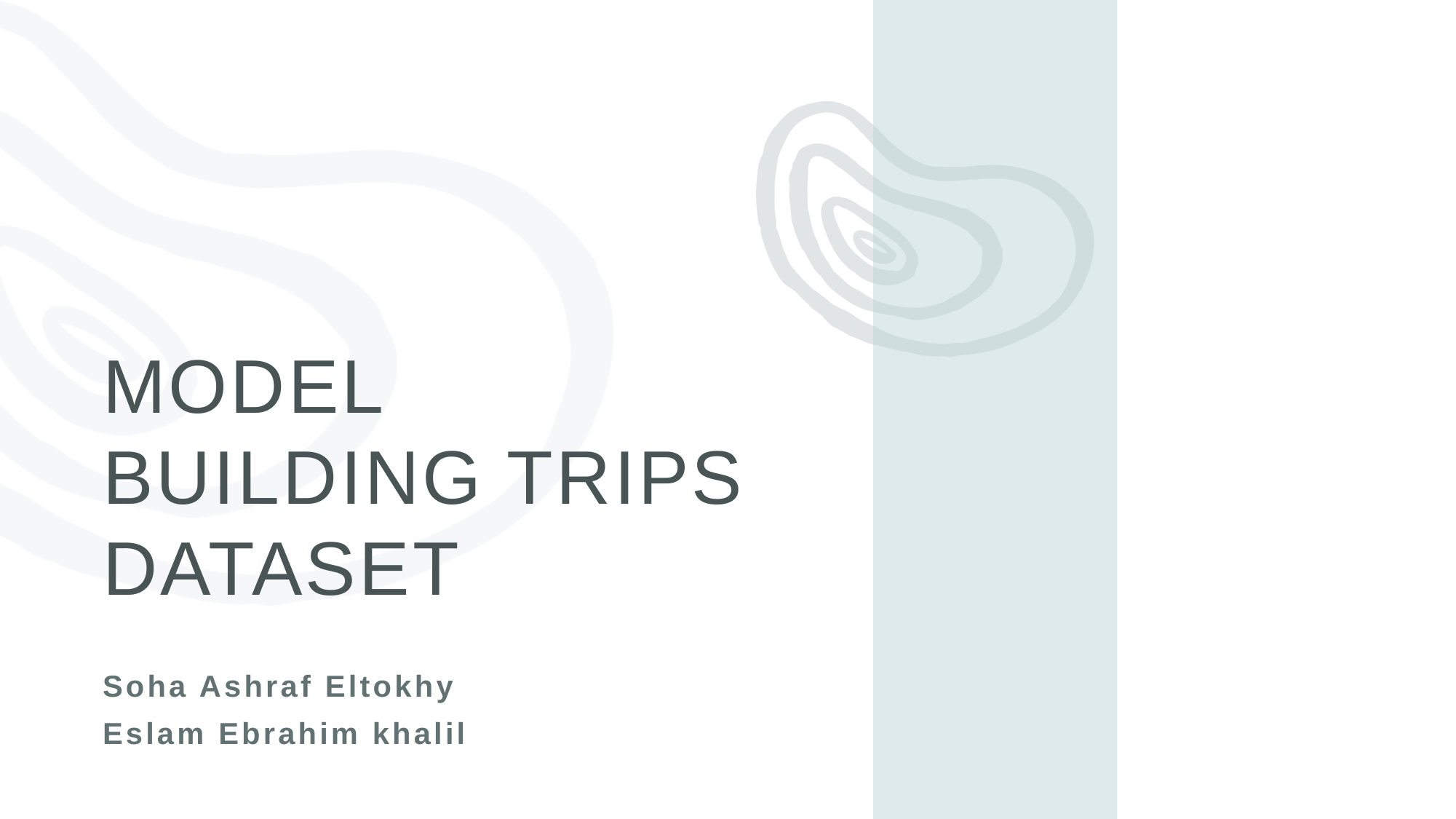

# Model Building Trips Dataset
Soha Ashraf Eltokhy
Eslam Ebrahim khalil